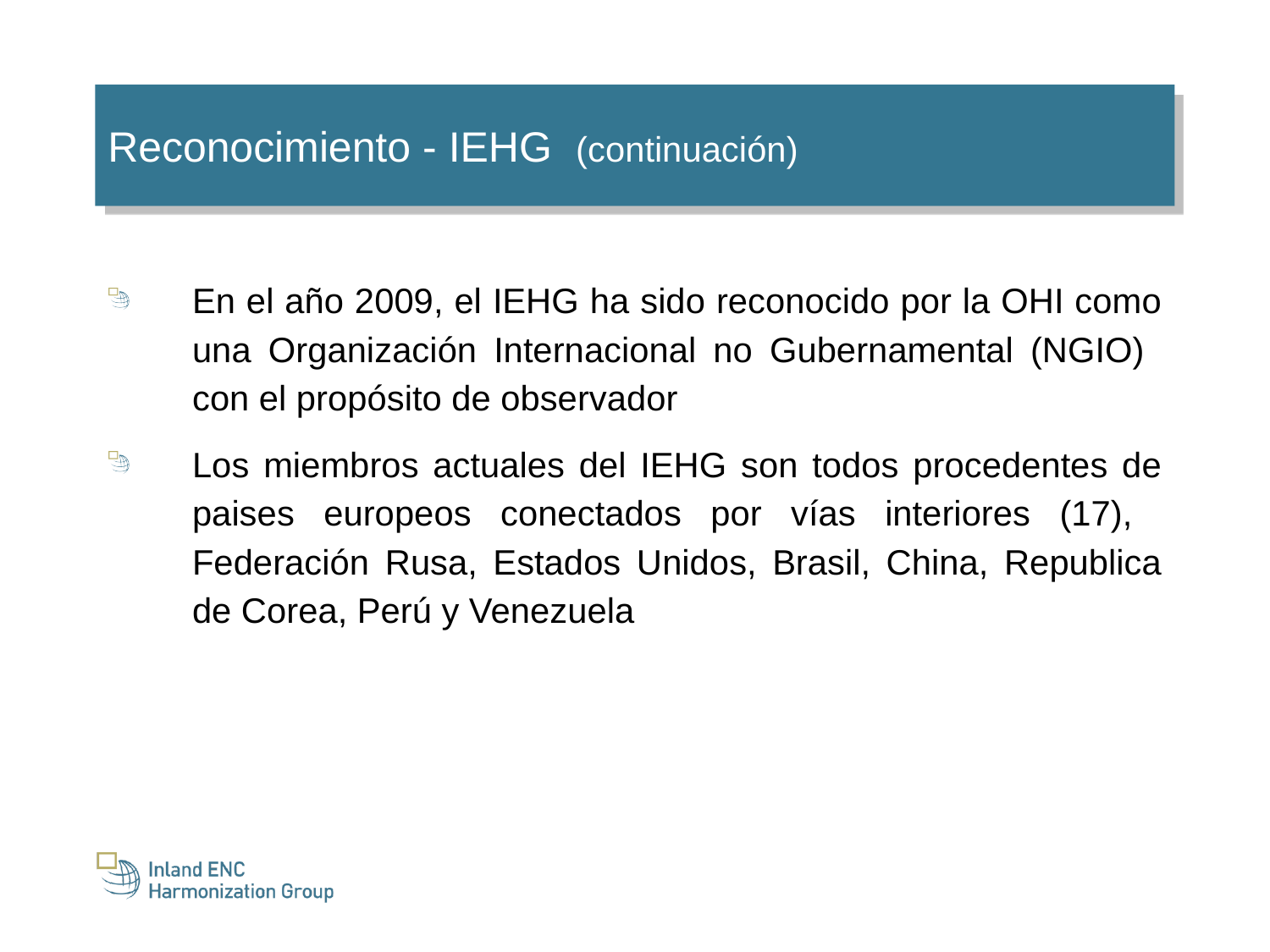

Reconocimiento - IEHG  (continuación)
En el año 2009, el IEHG ha sido reconocido por la OHI como una Organización Internacional no Gubernamental (NGIO)  con el propósito de observador
Los miembros actuales del IEHG son todos procedentes de paises europeos conectados por vías interiores (17),  Federación Rusa, Estados Unidos, Brasil, China, Republica de Corea, Perú y Venezuela